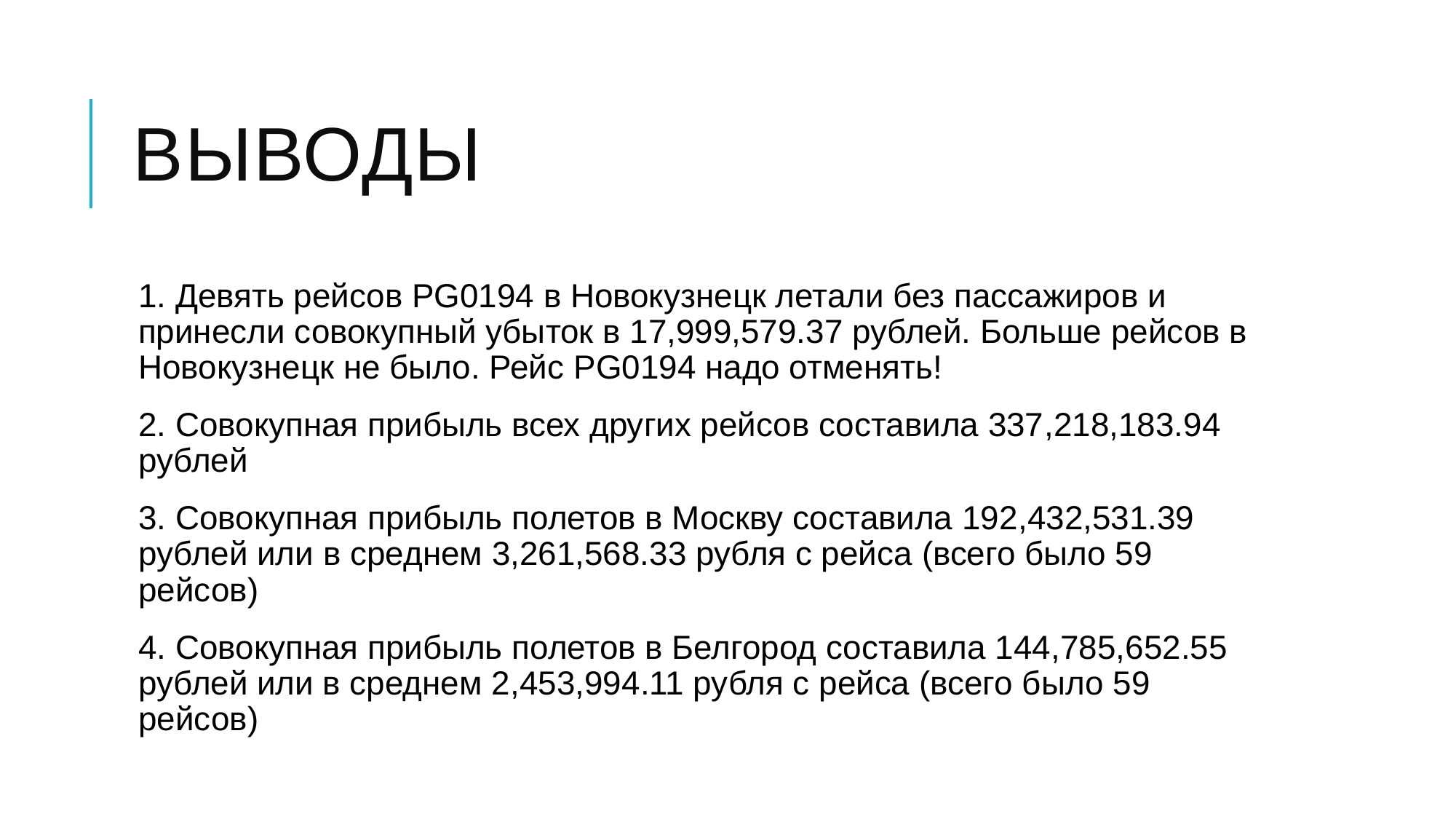

# ВЫВОДЫ
1. Девять рейсов PG0194 в Новокузнецк летали без пассажиров и принесли совокупный убыток в 17,999,579.37 рублей. Больше рейсов в Новокузнецк не было. Рейс PG0194 надо отменять!
2. Совокупная прибыль всех других рейсов составила 337,218,183.94 рублей
3. Совокупная прибыль полетов в Москву составила 192,432,531.39 рублей или в среднем 3,261,568.33 рубля с рейса (всего было 59 рейсов)
4. Совокупная прибыль полетов в Белгород составила 144,785,652.55 рублей или в среднем 2,453,994.11 рубля с рейса (всего было 59 рейсов)